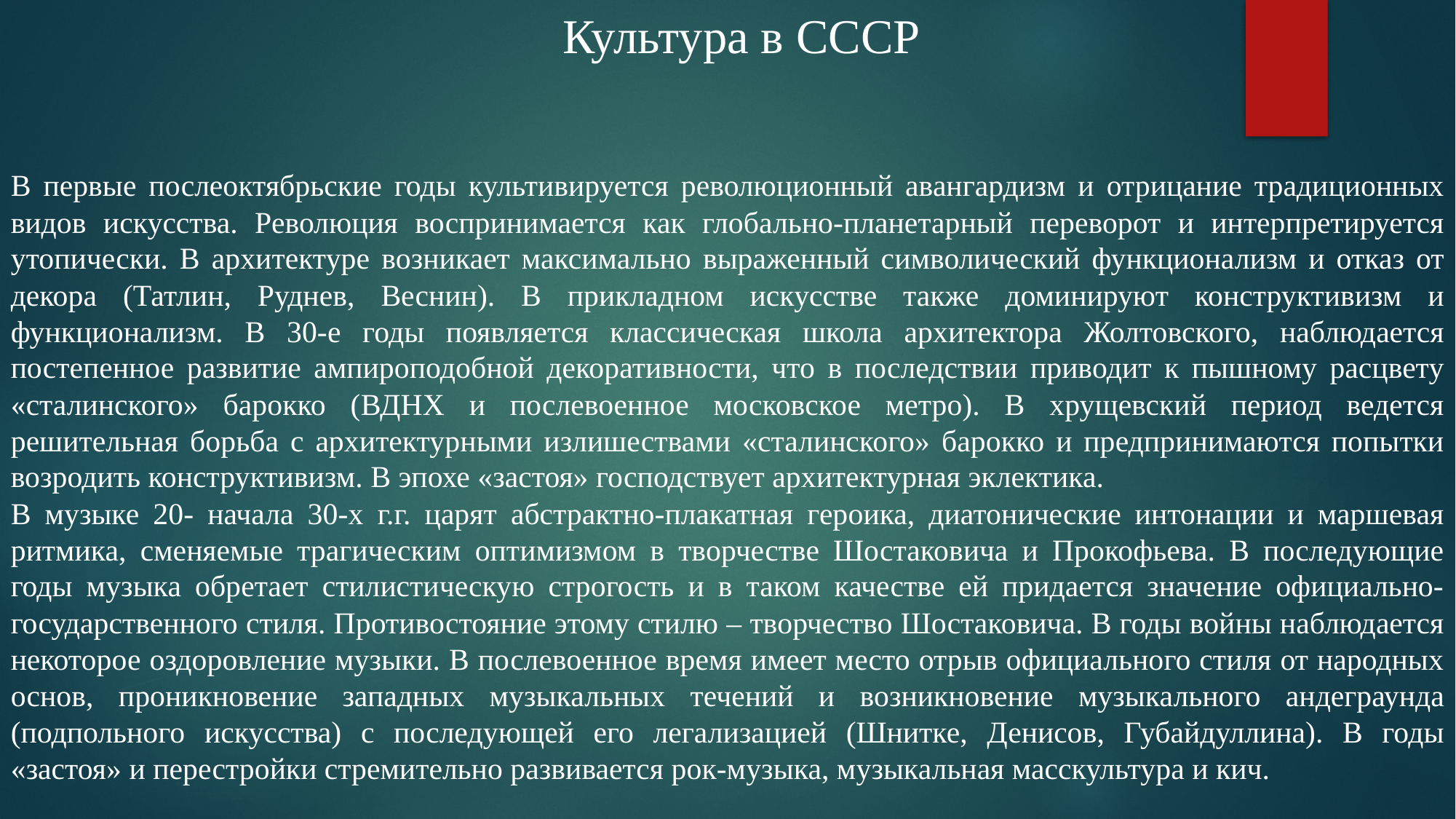

Культура в СССР
В первые послеоктябрьские годы культивируется революционный авангардизм и отрицание традиционных видов искусства. Революция воспринимается как глобально-планетарный переворот и интерпретируется утопически. В архитектуре возникает максимально выраженный символический функционализм и отказ от декора (Татлин, Руднев, Веснин). В прикладном искусстве также доминируют конструктивизм и функционализм. В 30-е годы появляется классическая школа архитектора Жолтовского, наблюдается постепенное развитие ампироподобной декоративности, что в последствии приводит к пышному расцвету «сталинского» барокко (ВДНХ и послевоенное московское метро). В хрущевский период ведется решительная борьба с архитектурными излишествами «сталинского» барокко и предпринимаются попытки возродить конструктивизм. В эпохе «застоя» господствует архитектурная эклектика.
В музыке 20- начала 30-х г.г. царят абстрактно-плакатная героика, диатонические интонации и маршевая ритмика, сменяемые трагическим оптимизмом в творчестве Шостаковича и Прокофьева. В последующие годы музыка обретает стилистическую строгость и в таком качестве ей придается значение официально-государственного стиля. Противостояние этому стилю – творчество Шостаковича. В годы войны наблюдается некоторое оздоровление музыки. В послевоенное время имеет место отрыв официального стиля от народных основ, проникновение западных музыкальных течений и возникновение музыкального андеграунда (подпольного искусства) с последующей его легализацией (Шнитке, Денисов, Губайдуллина). В годы «застоя» и перестройки стремительно развивается рок-музыка, музыкальная масскультура и кич.